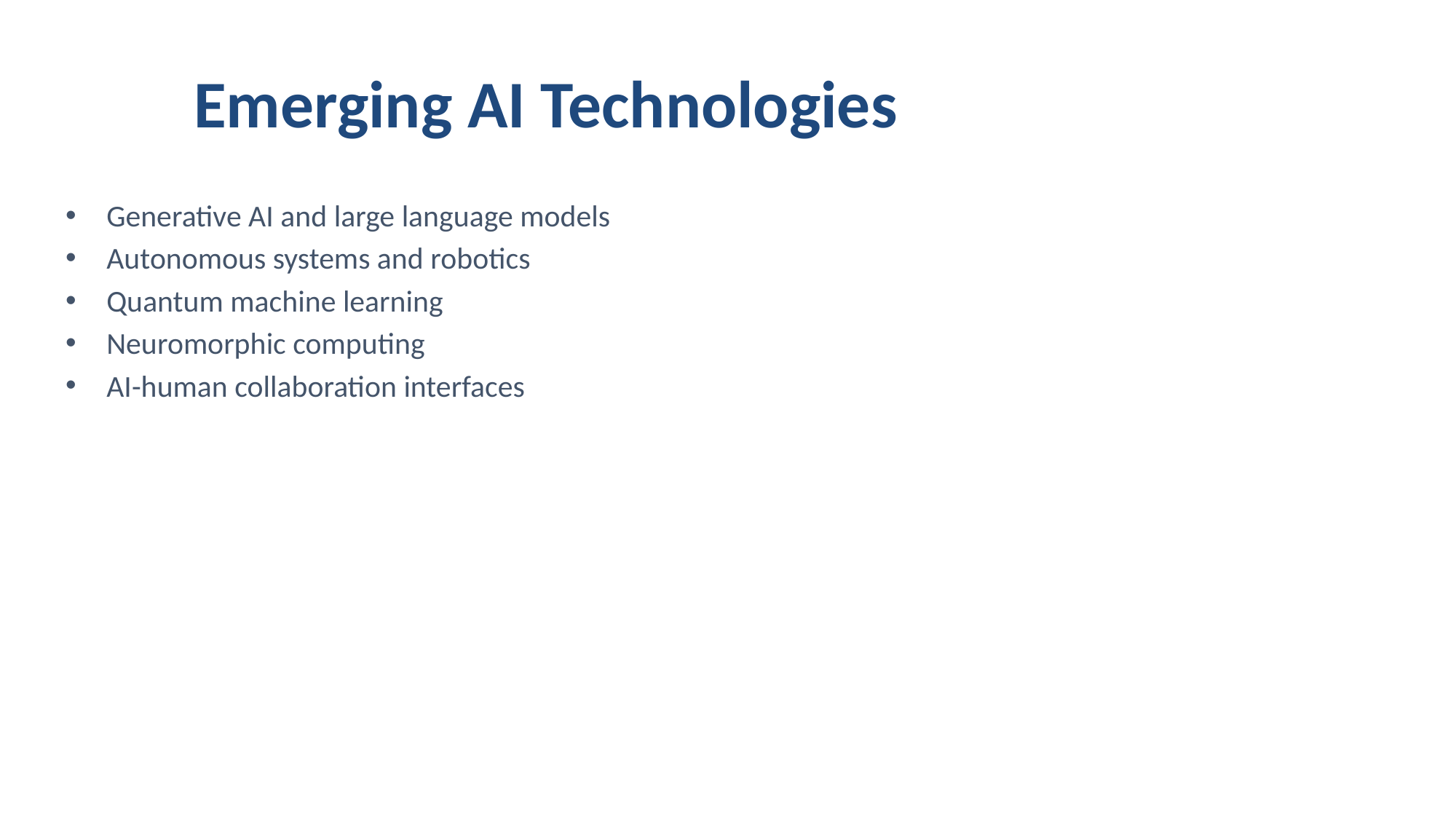

# Emerging AI Technologies
Generative AI and large language models
Autonomous systems and robotics
Quantum machine learning
Neuromorphic computing
AI-human collaboration interfaces